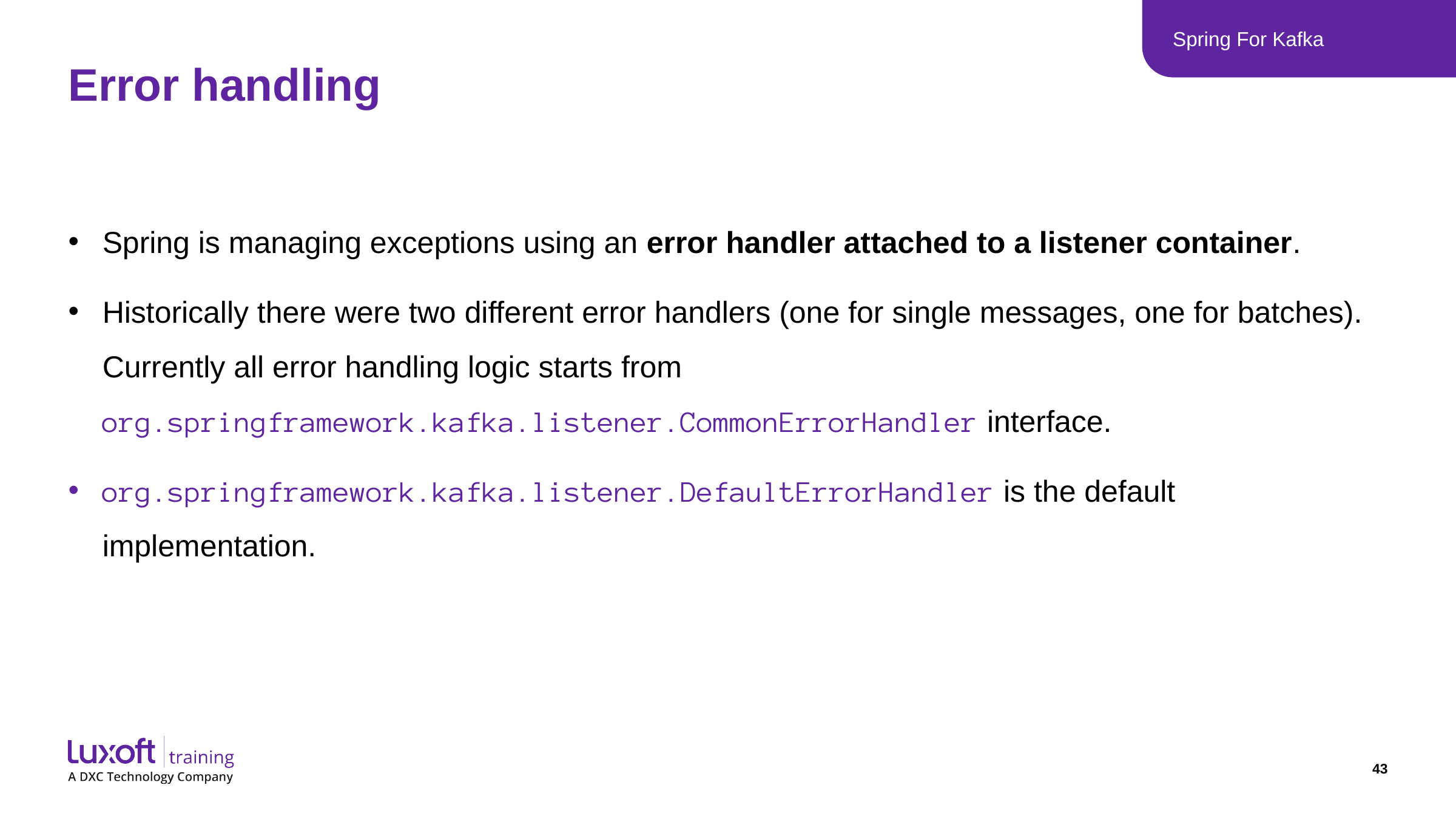

Spring For Kafka

# Error handling

Spring is managing exceptions using an error handler attached to a listener container.
Historically there were two different error handlers (one for single messages, one for batches). Currently all error handling logic starts from org.springframework.kafka.listener.CommonErrorHandler interface.
org.springframework.kafka.listener.DefaultErrorHandler is the default implementation.